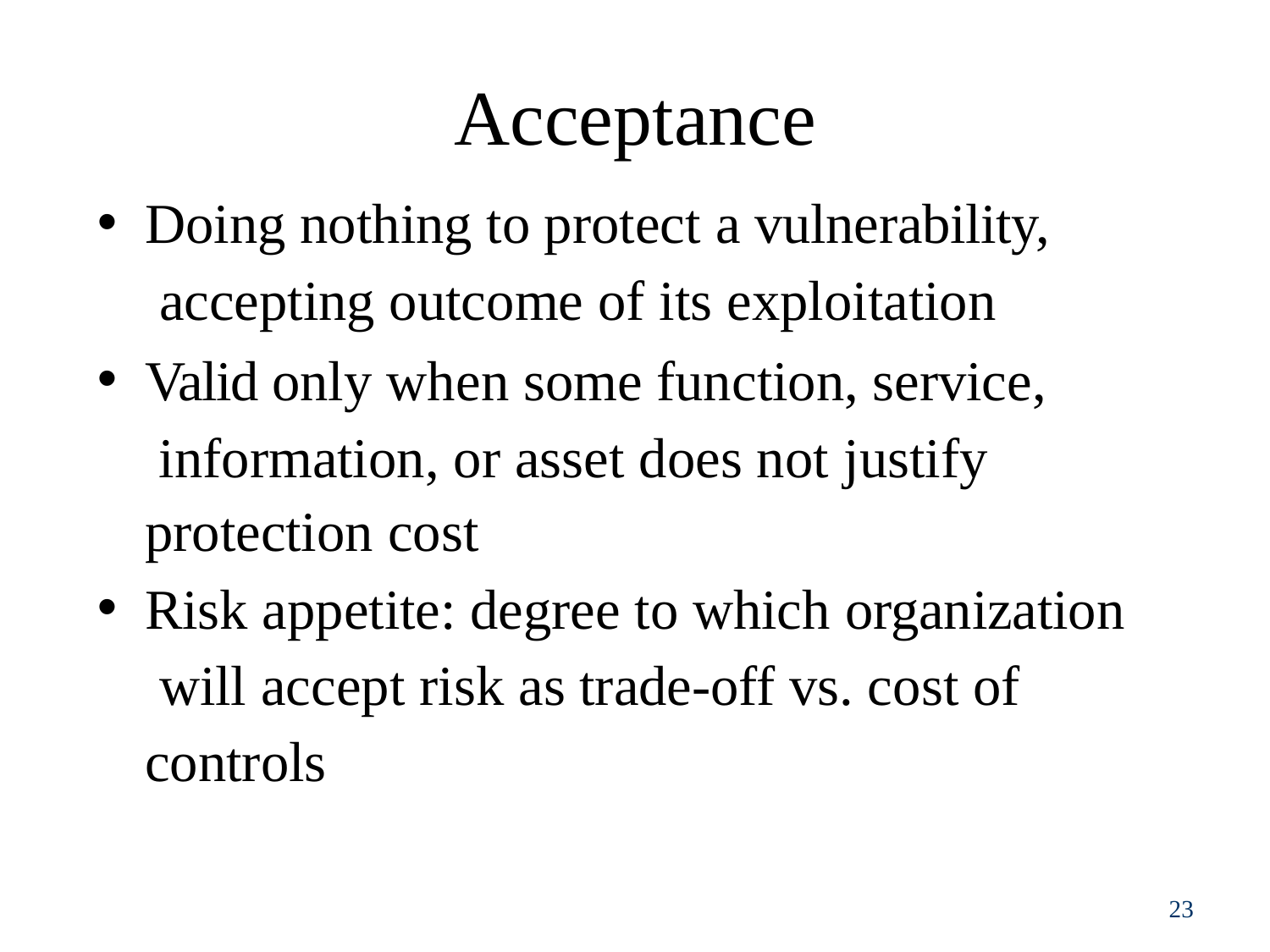

# Acceptance
Doing nothing to protect a vulnerability,  accepting outcome of its exploitation
Valid only when some function, service,  information, or asset does not justify
protection cost
Risk appetite: degree to which organization  will accept risk as trade-off vs. cost of  controls
23